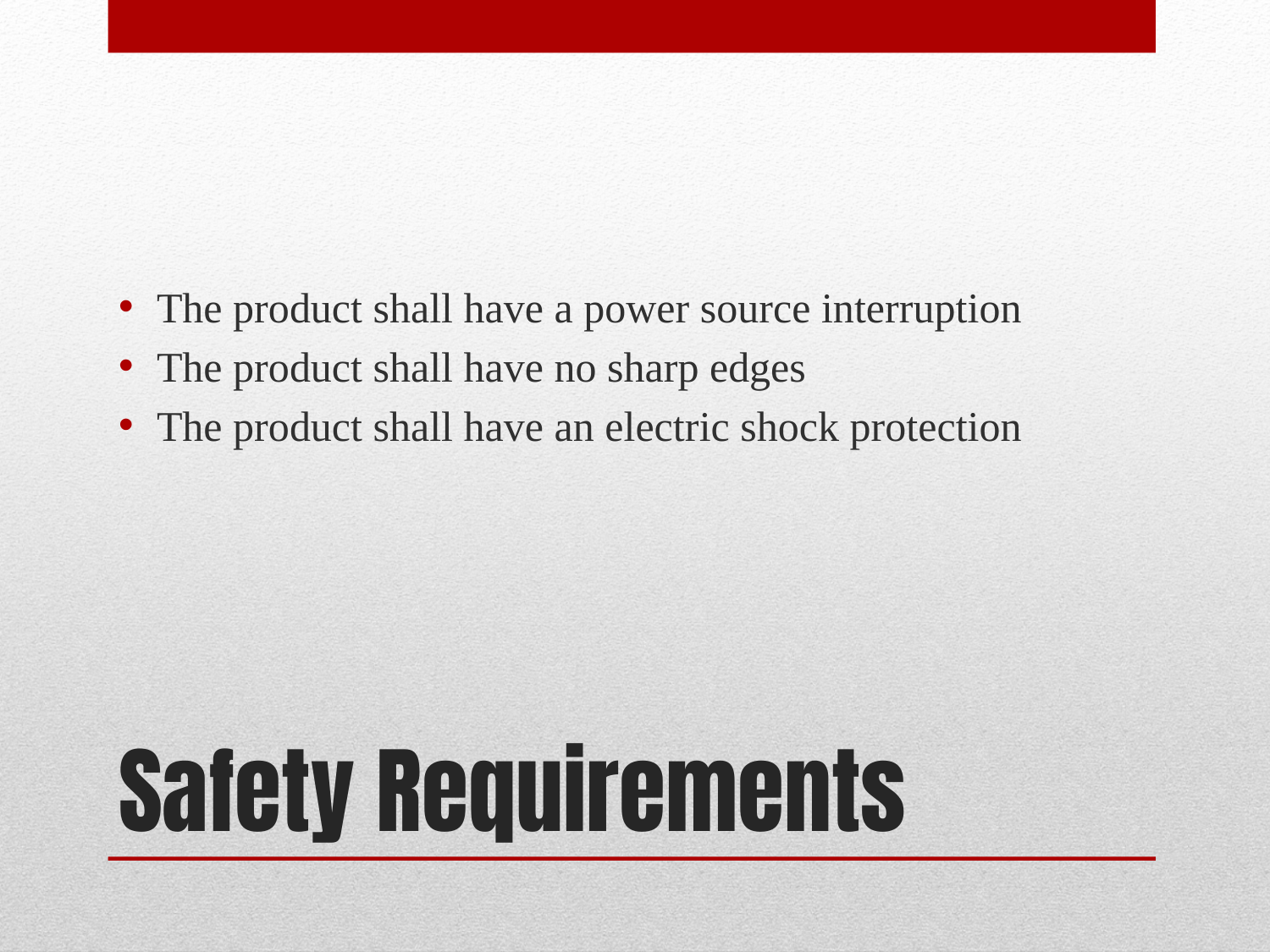

The product shall have a power source interruption
The product shall have no sharp edges
The product shall have an electric shock protection
# Safety Requirements